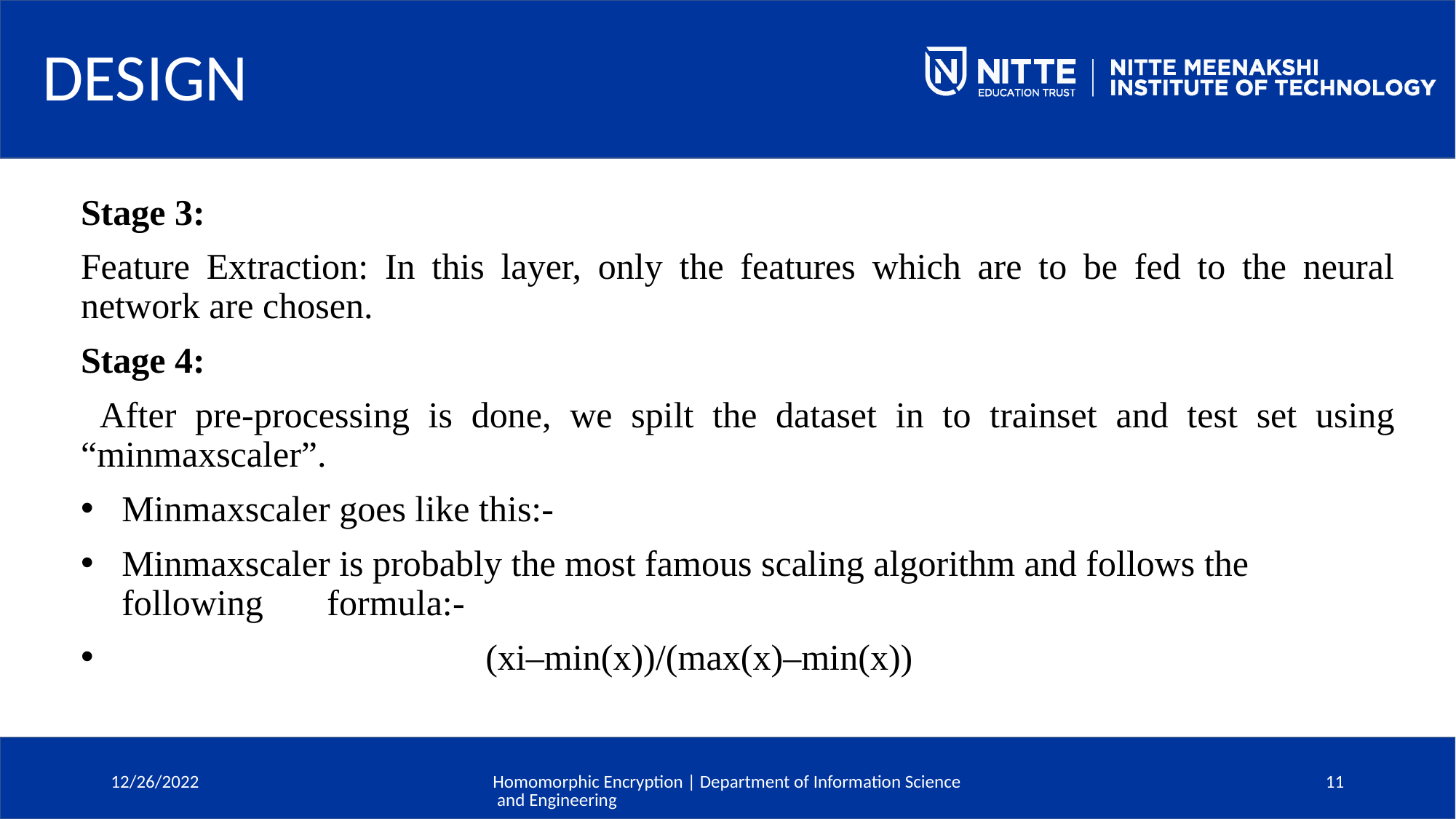

# DESIGN
Stage 3:
Feature Extraction: In this layer, only the features which are to be fed to the neural network are chosen.
Stage 4:
 After pre-processing is done, we spilt the dataset in to trainset and test set using “minmaxscaler”.
Minmaxscaler goes like this:-
Minmaxscaler is probably the most famous scaling algorithm and follows the following       formula:-
                                        (xi–min(x))/(max(x)–min(x))

12/26/2022
Homomorphic Encryption | Department of Information Science and Engineering
11